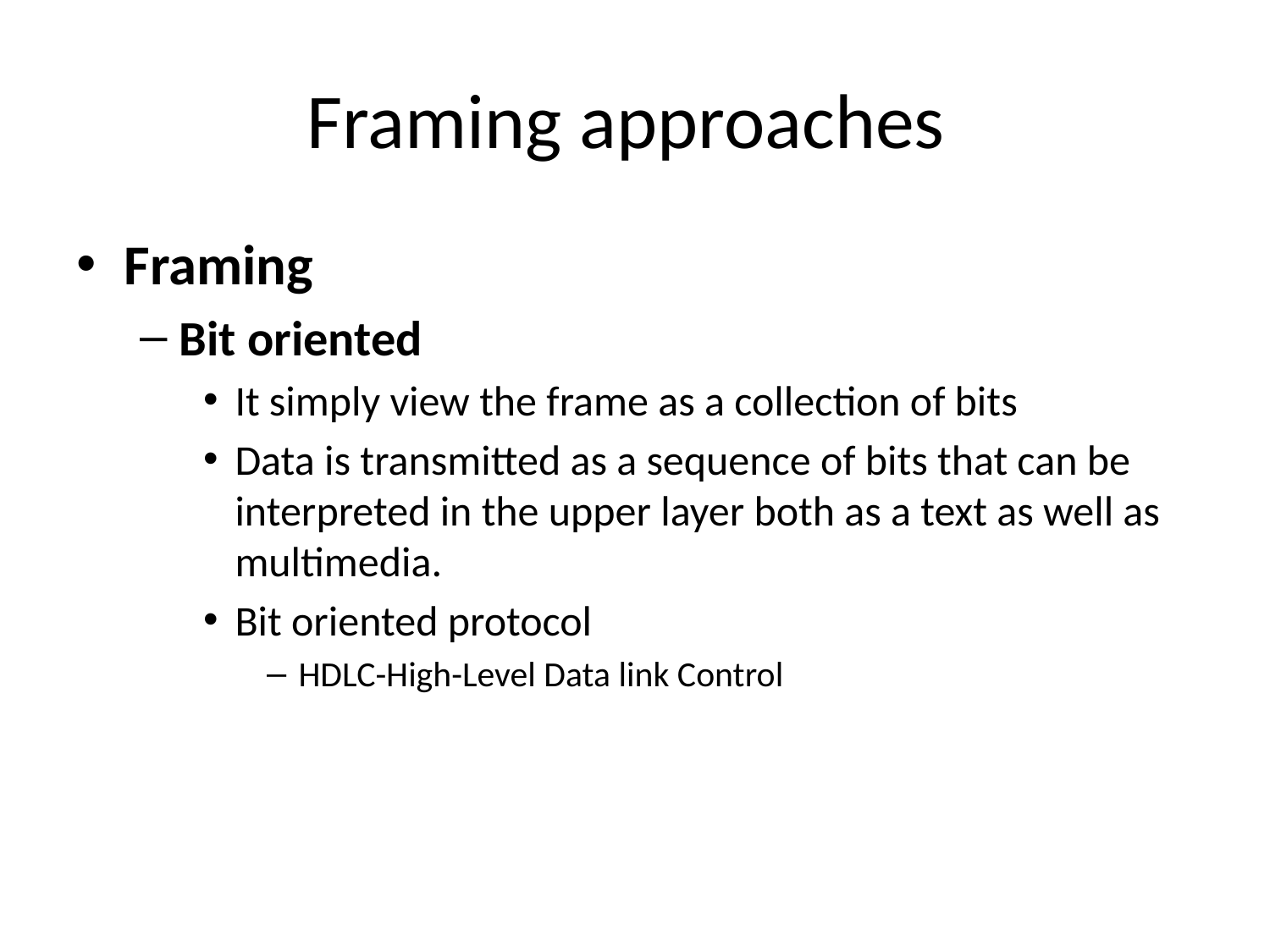

# Framing approaches
Framing
Bit oriented
It simply view the frame as a collection of bits
Data is transmitted as a sequence of bits that can be interpreted in the upper layer both as a text as well as multimedia.
Bit oriented protocol
HDLC-High-Level Data link Control